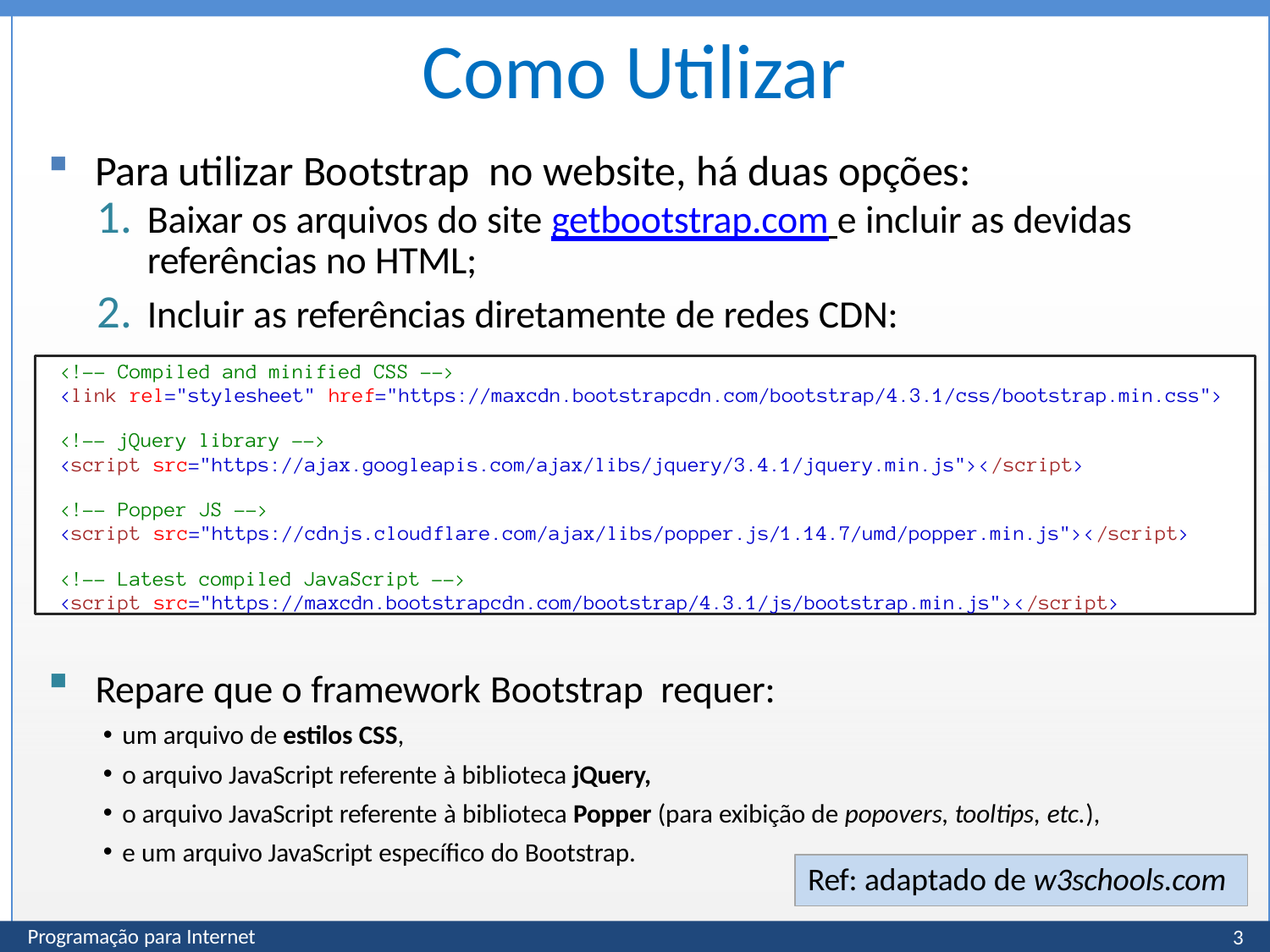

# Como Utilizar
Para utilizar Bootstrap  no website, há duas opções:
Baixar os arquivos do site getbootstrap.com e incluir as devidas  referências no HTML;
Incluir as referências diretamente de redes CDN:
<!-- Compiled and minified CSS -->
<link rel="stylesheet" href="https://maxcdn.bootstrapcdn.com/bootstrap/4.3.1/css/bootstrap.min.css">

<!-- jQuery library -->
<script src="https://ajax.googleapis.com/ajax/libs/jquery/3.4.1/jquery.min.js"></script>

<!-- Popper JS -->
<script src="https://cdnjs.cloudflare.com/ajax/libs/popper.js/1.14.7/umd/popper.min.js"></script>

<!-- Latest compiled JavaScript -->
<script src="https://maxcdn.bootstrapcdn.com/bootstrap/4.3.1/js/bootstrap.min.js"></script>
Repare que o framework Bootstrap  requer:
um arquivo de estilos CSS,
o arquivo JavaScript referente à biblioteca jQuery,
o arquivo JavaScript referente à biblioteca Popper (para exibição de popovers, tooltips, etc.),
e um arquivo JavaScript específico do Bootstrap.

Ref: adaptado de w3schools.com
Programação para Internet
3